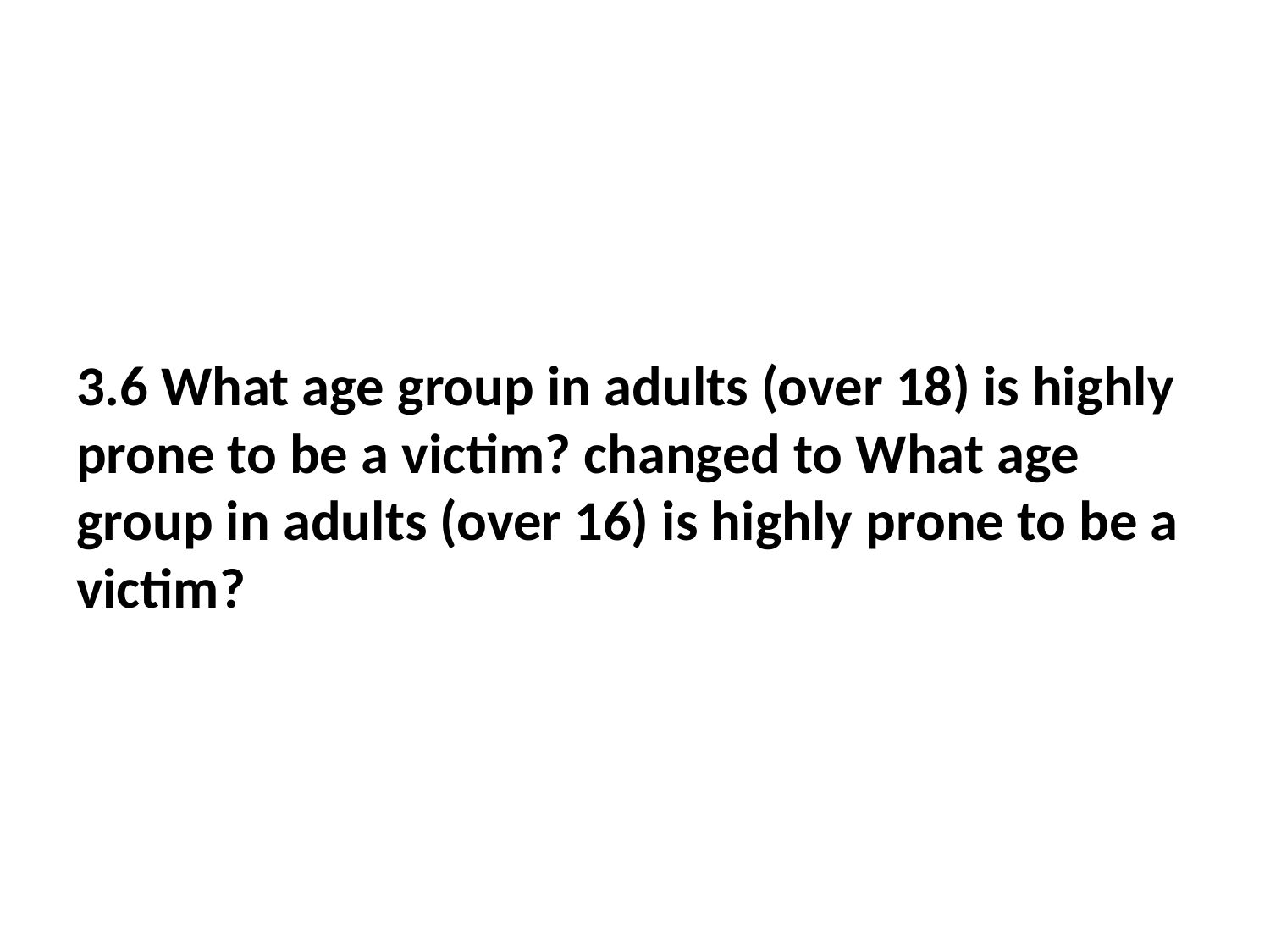

3.6 What age group in adults (over 18) is highly prone to be a victim? changed to What age group in adults (over 16) is highly prone to be a victim?